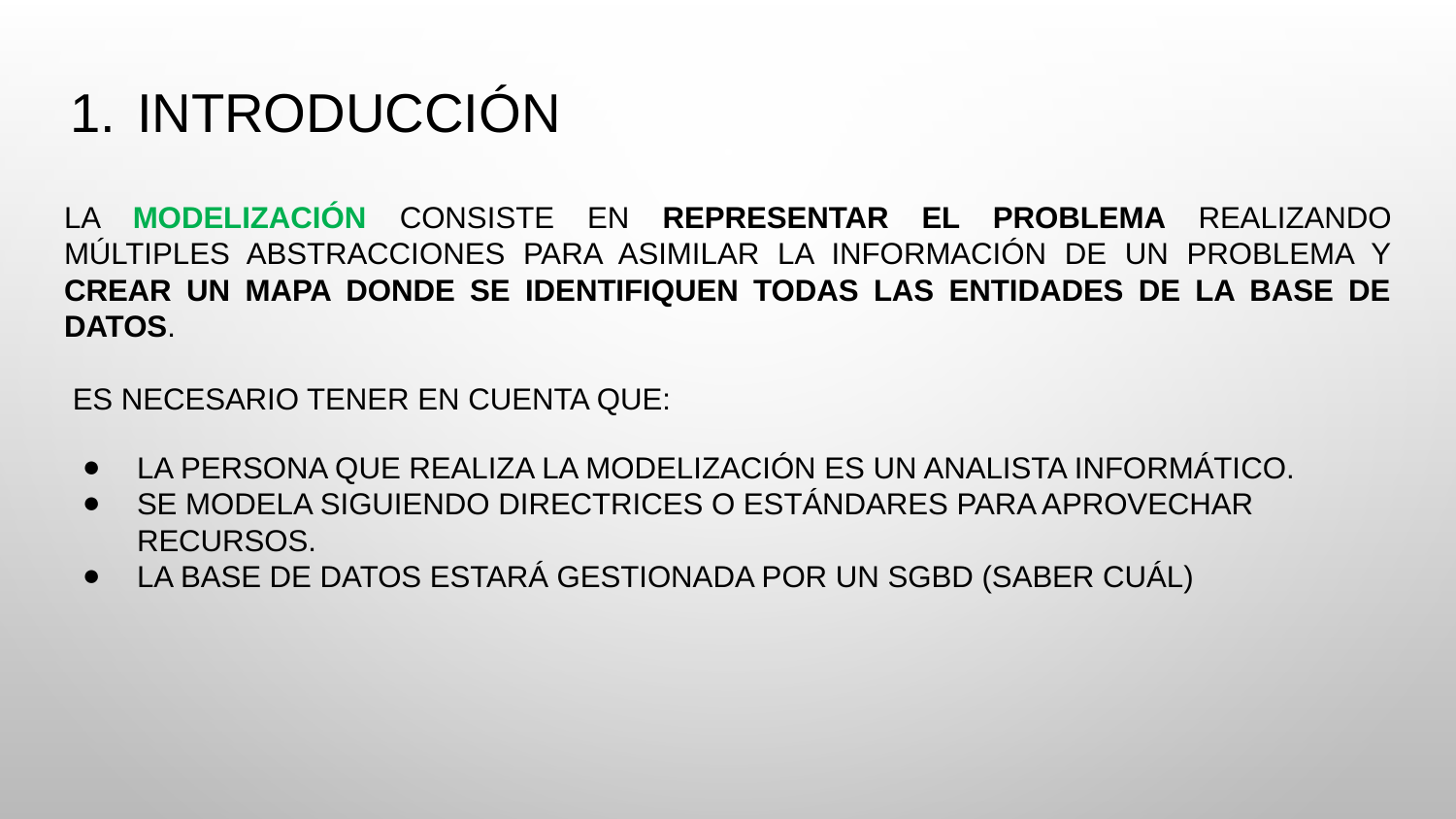

# Introducción
La modelización consiste en representar el problema realizando múltiples abstracciones para asimilar la información de un problema y crear un mapa donde se identifiquen todas las entidades de la base de datos.

 Es necesario tener en cuenta que:
La persona que realiza la modelización es un analista informático.
Se modela siguiendo directrices o estándares para aprovechar recursos.
La base de datos estará gestionada por un SGBD (saber cuál)